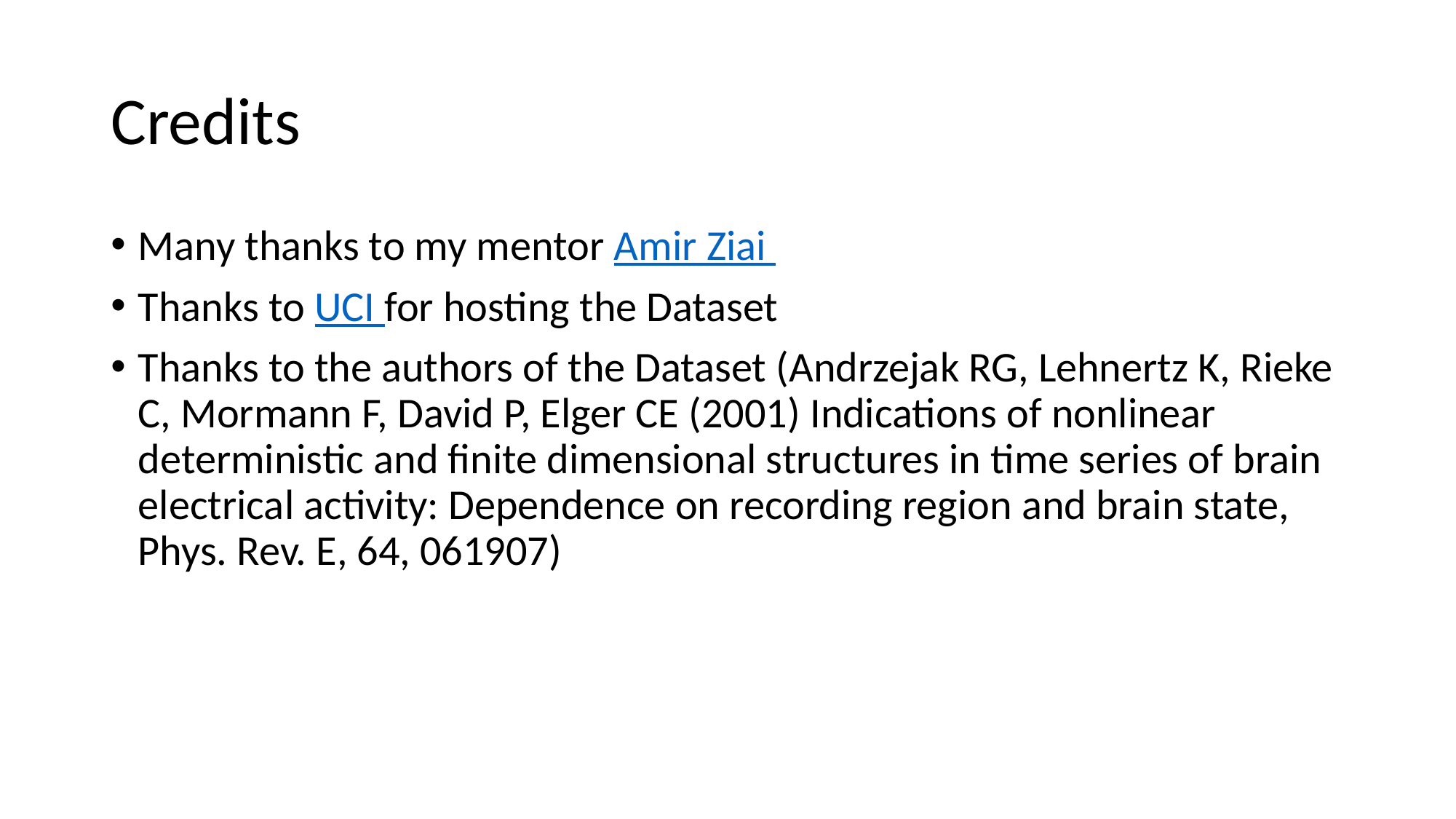

# Credits
Many thanks to my mentor Amir Ziai
Thanks to UCI for hosting the Dataset
Thanks to the authors of the Dataset (Andrzejak RG, Lehnertz K, Rieke C, Mormann F, David P, Elger CE (2001) Indications of nonlinear deterministic and finite dimensional structures in time series of brain electrical activity: Dependence on recording region and brain state, Phys. Rev. E, 64, 061907)